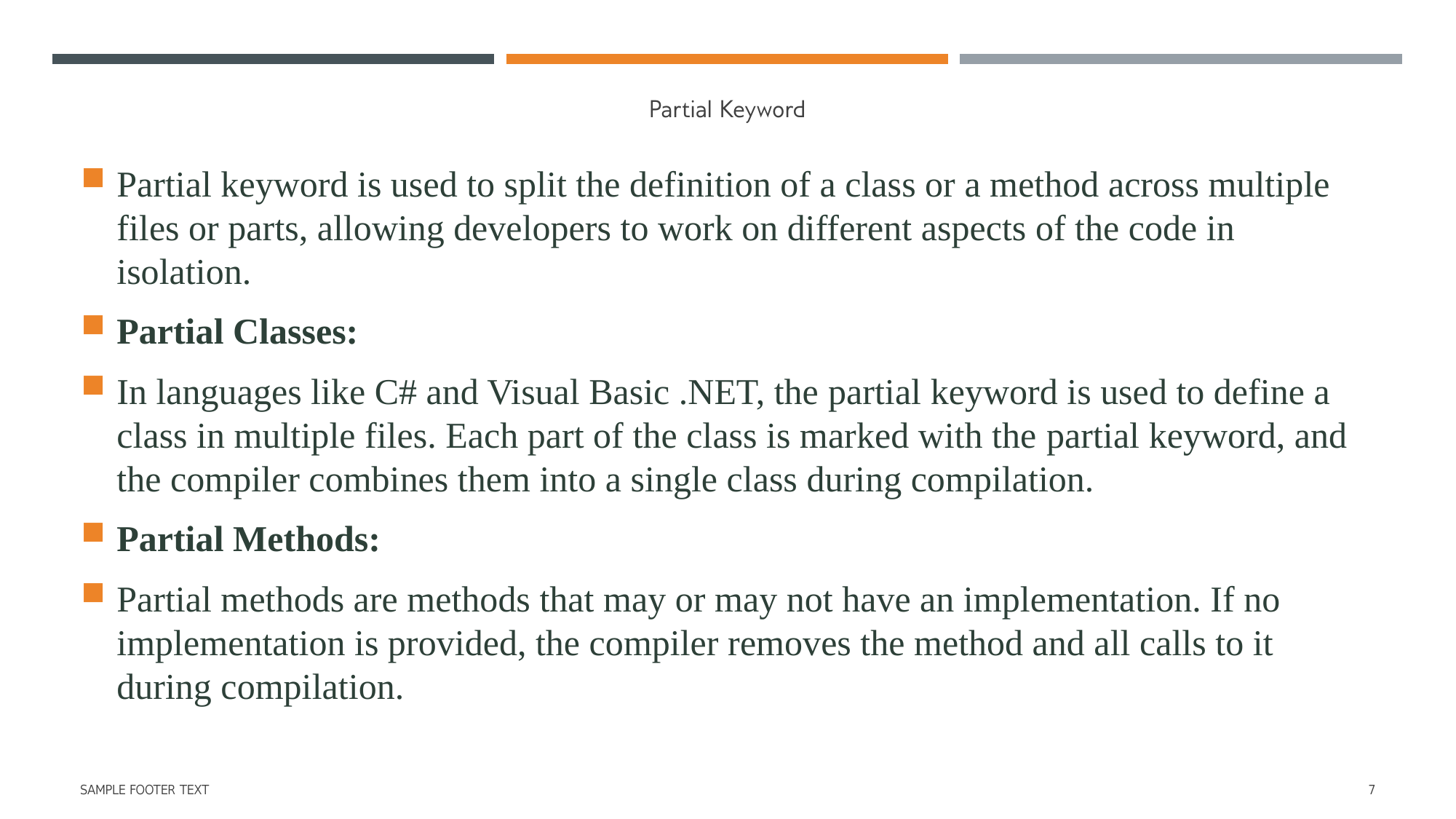

# Partial Keyword
Partial keyword is used to split the definition of a class or a method across multiple files or parts, allowing developers to work on different aspects of the code in isolation.
Partial Classes:
In languages like C# and Visual Basic .NET, the partial keyword is used to define a class in multiple files. Each part of the class is marked with the partial keyword, and the compiler combines them into a single class during compilation.
Partial Methods:
Partial methods are methods that may or may not have an implementation. If no implementation is provided, the compiler removes the method and all calls to it during compilation.
Sample Footer Text
7